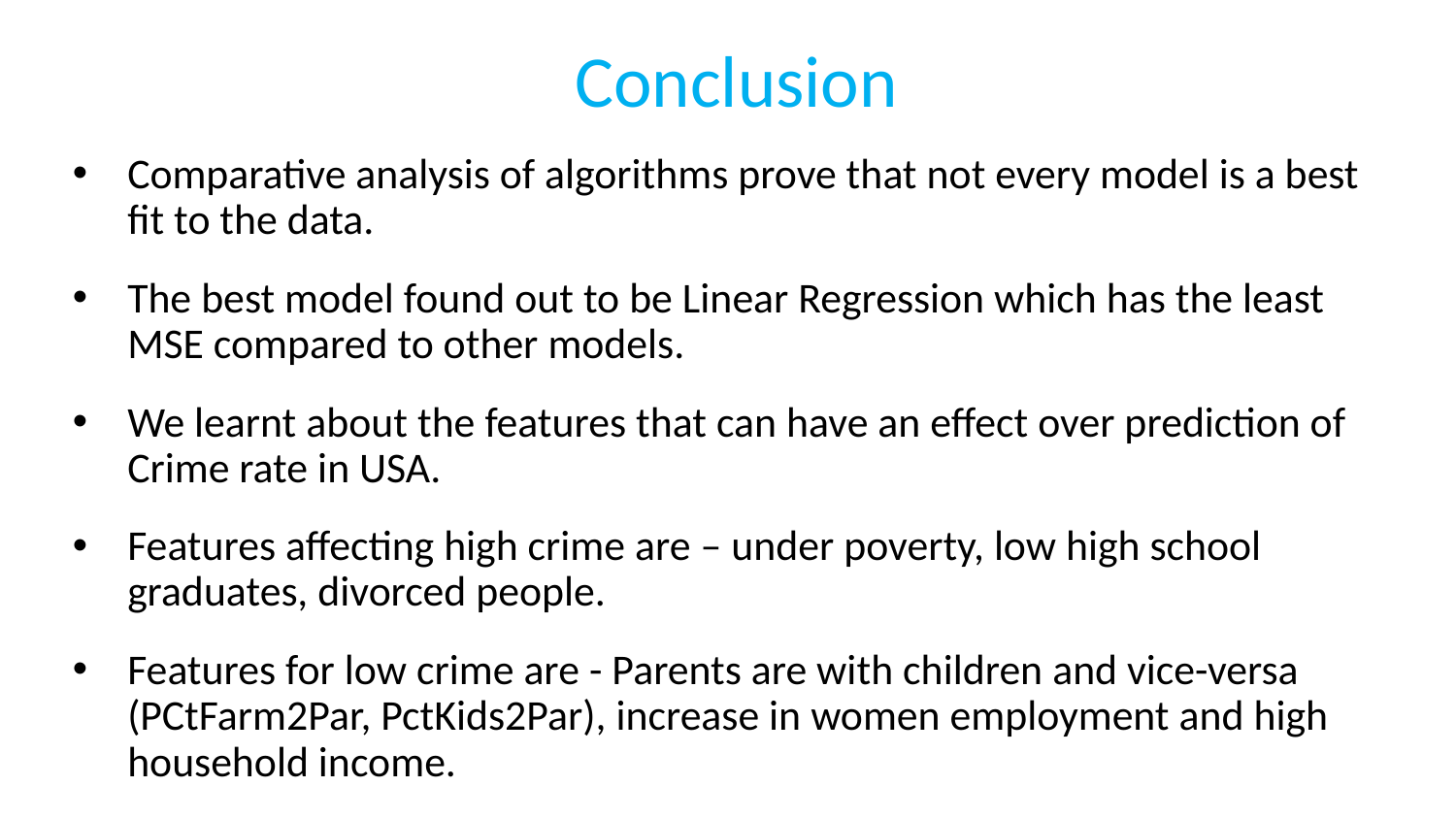

# Conclusion
Comparative analysis of algorithms prove that not every model is a best fit to the data.
The best model found out to be Linear Regression which has the least MSE compared to other models.
We learnt about the features that can have an effect over prediction of Crime rate in USA.
Features affecting high crime are – under poverty, low high school graduates, divorced people.
Features for low crime are - Parents are with children and vice-versa (PCtFarm2Par, PctKids2Par), increase in women employment and high household income.